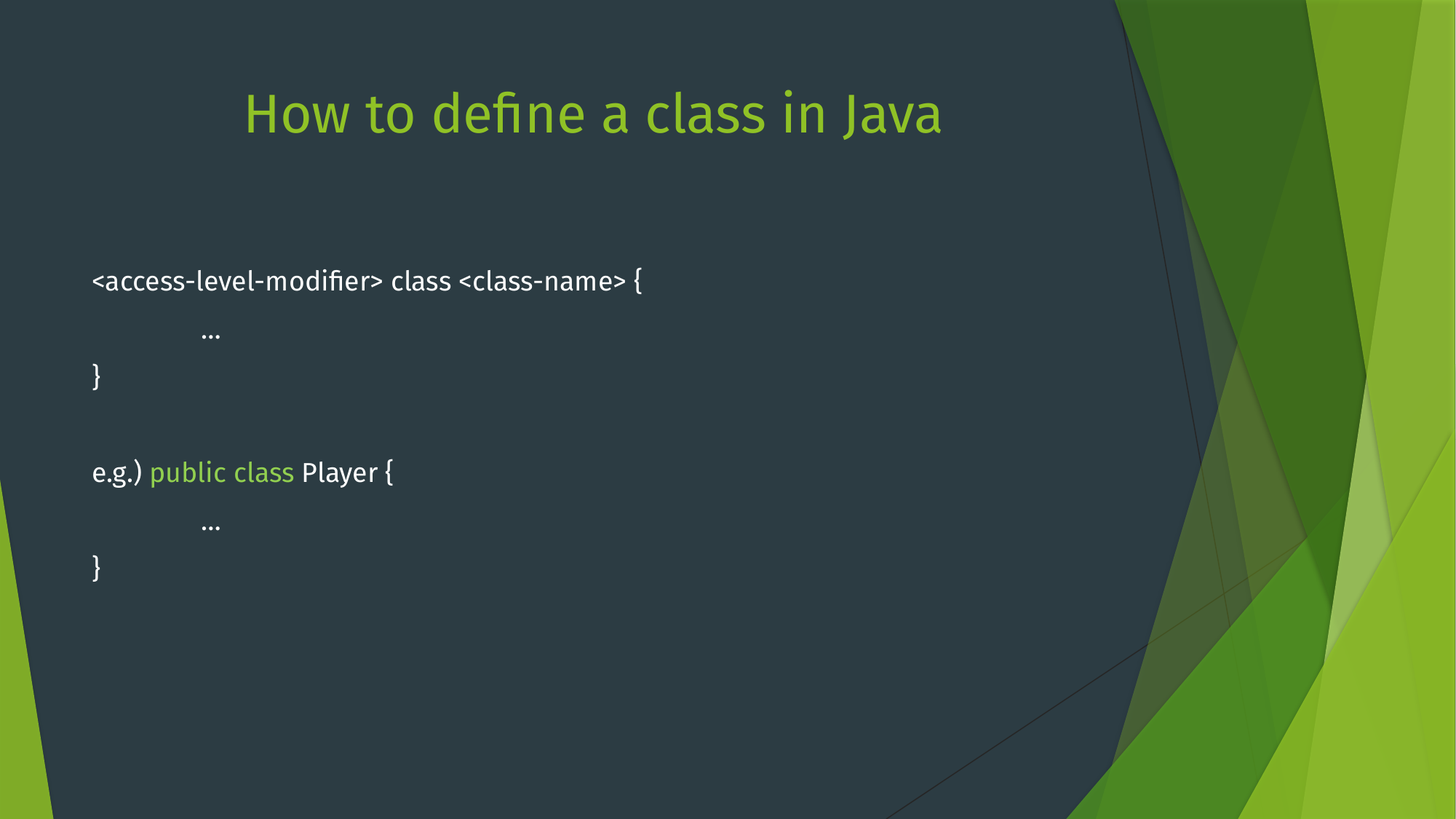

# How to define a class in Java
<access-level-modifier> class <class-name> {
	…
}

e.g.) public class Player {
	…
}